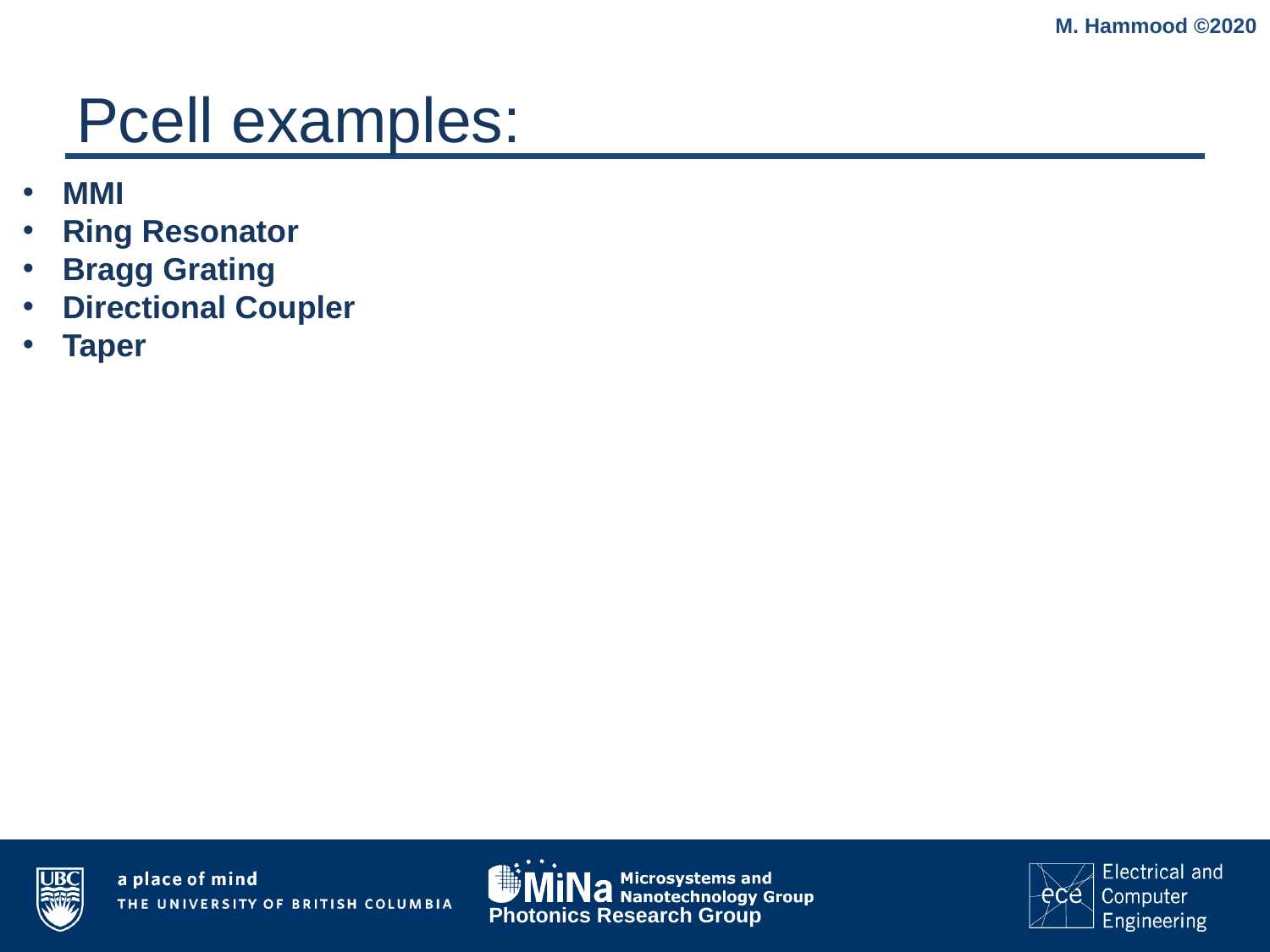

M. Hammood ©2020
# Pcell examples:
MMI
Ring Resonator
Bragg Grating
Directional Coupler
Taper

19